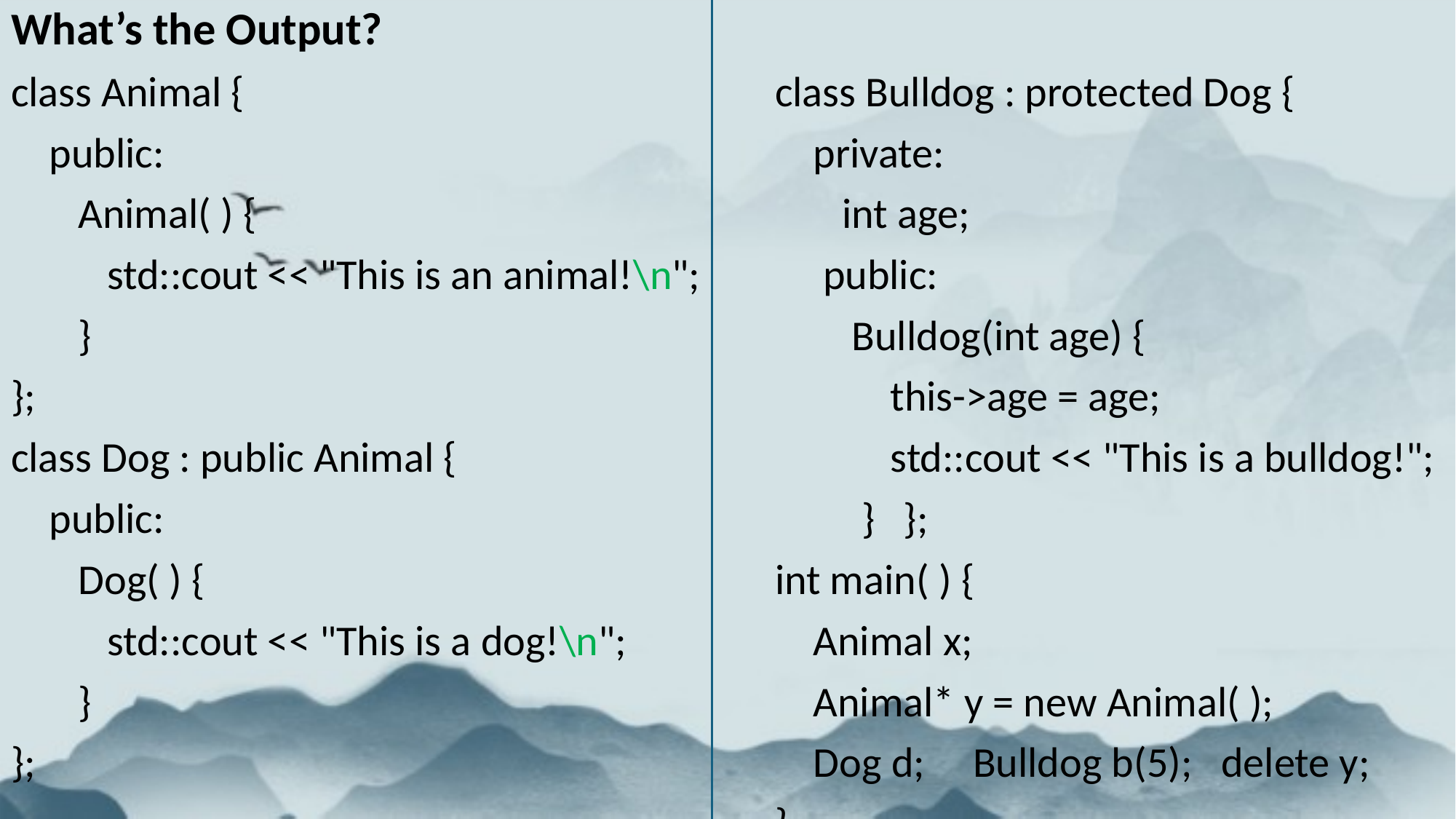

What’s the Output?
class Animal {					class Bulldog : protected Dog {
    public:						    private:
       Animal( ) {					       int age;
          std::cout << "This is an animal!\n";	     public:
       }							        Bulldog(int age) {
};							            this->age = age;
class Dog : public Animal {			            std::cout << "This is a bulldog!";
    public:						         }   };
       Dog( ) {						int main( ) {
          std::cout << "This is a dog!\n";		    Animal x;
       }							    Animal* y = new Animal( );
};							    Dog d;     Bulldog b(5);   delete y;
							}